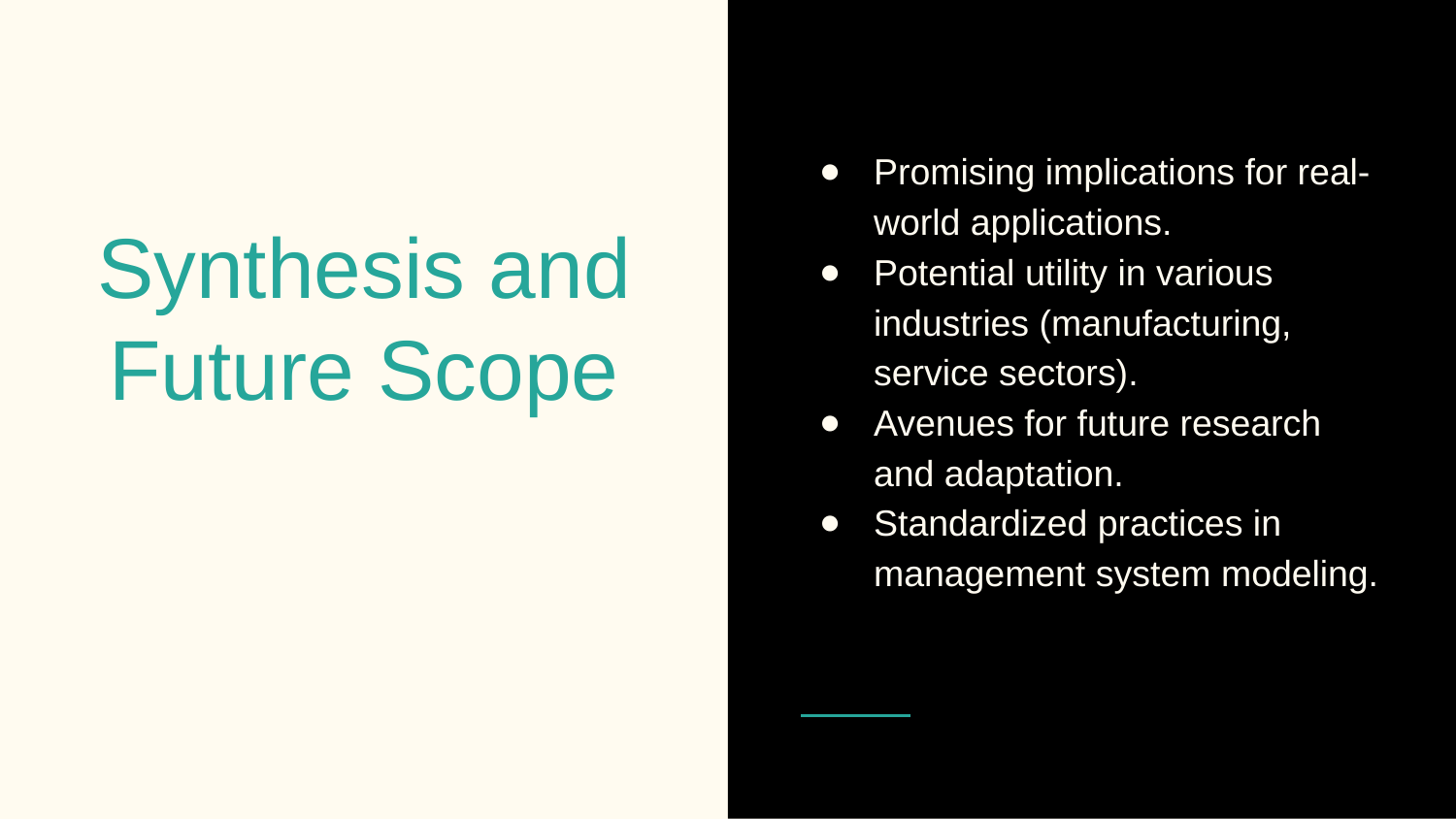

Promising implications for real-world applications.
Potential utility in various industries (manufacturing, service sectors).
Avenues for future research and adaptation.
Standardized practices in management system modeling.

# Synthesis and Future Scope